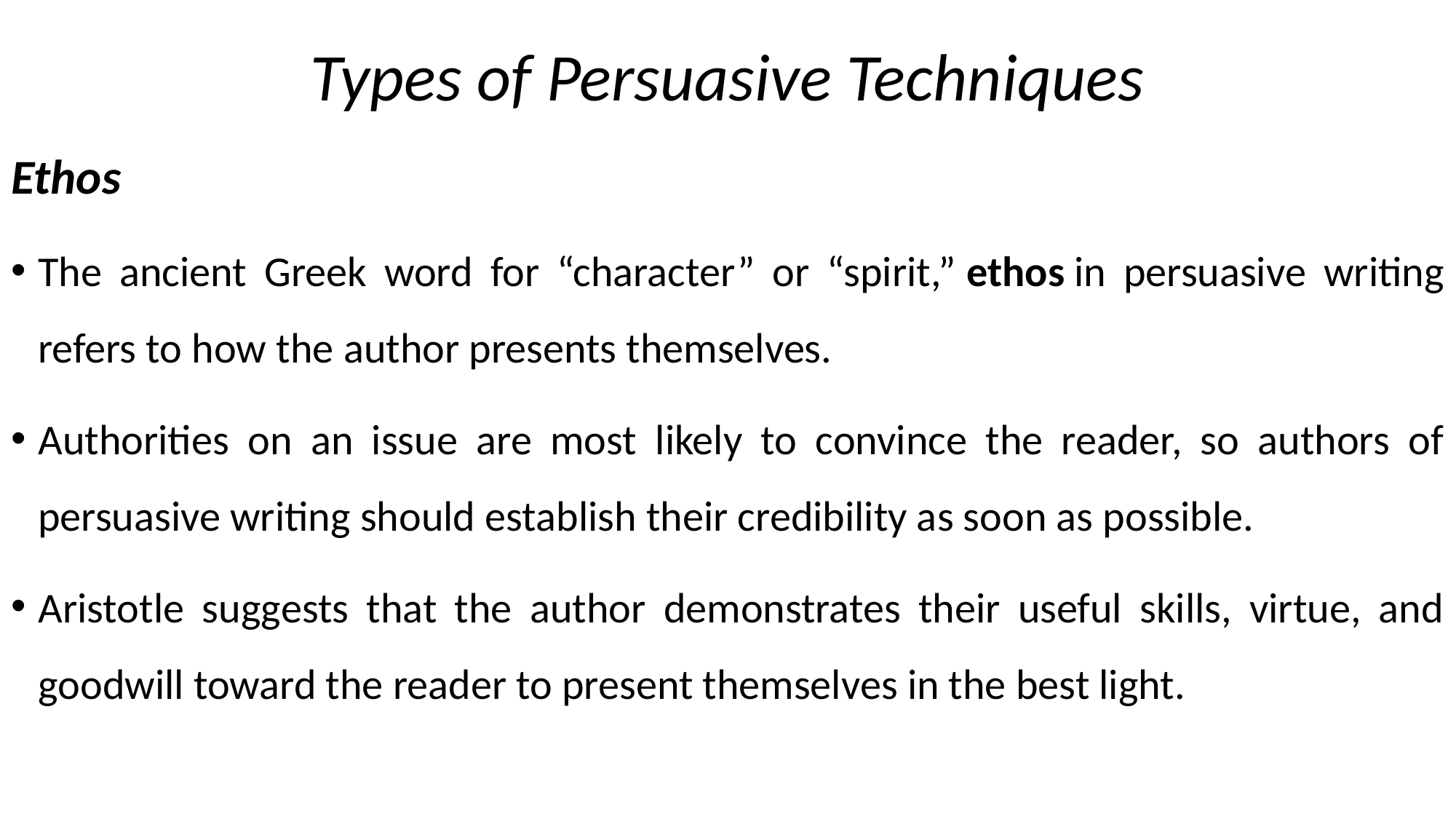

# Types of Persuasive Techniques
Ethos
The ancient Greek word for “character” or “spirit,” ethos in persuasive writing refers to how the author presents themselves.
Authorities on an issue are most likely to convince the reader, so authors of persuasive writing should establish their credibility as soon as possible.
Aristotle suggests that the author demonstrates their useful skills, virtue, and goodwill toward the reader to present themselves in the best light.